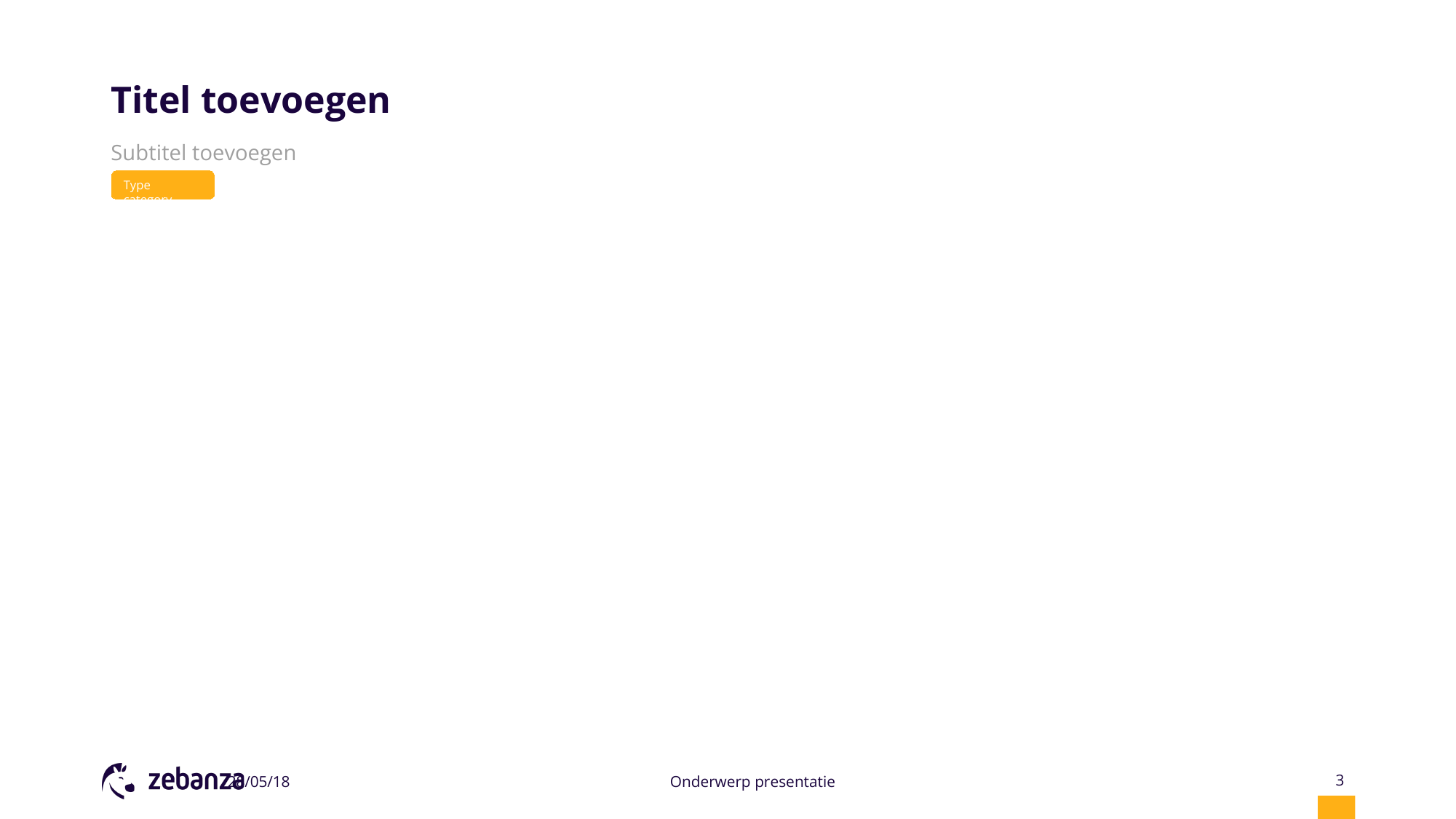

# Titel toevoegen
Subtitel toevoegen
Type category

28/05/18
Onderwerp presentatie
3